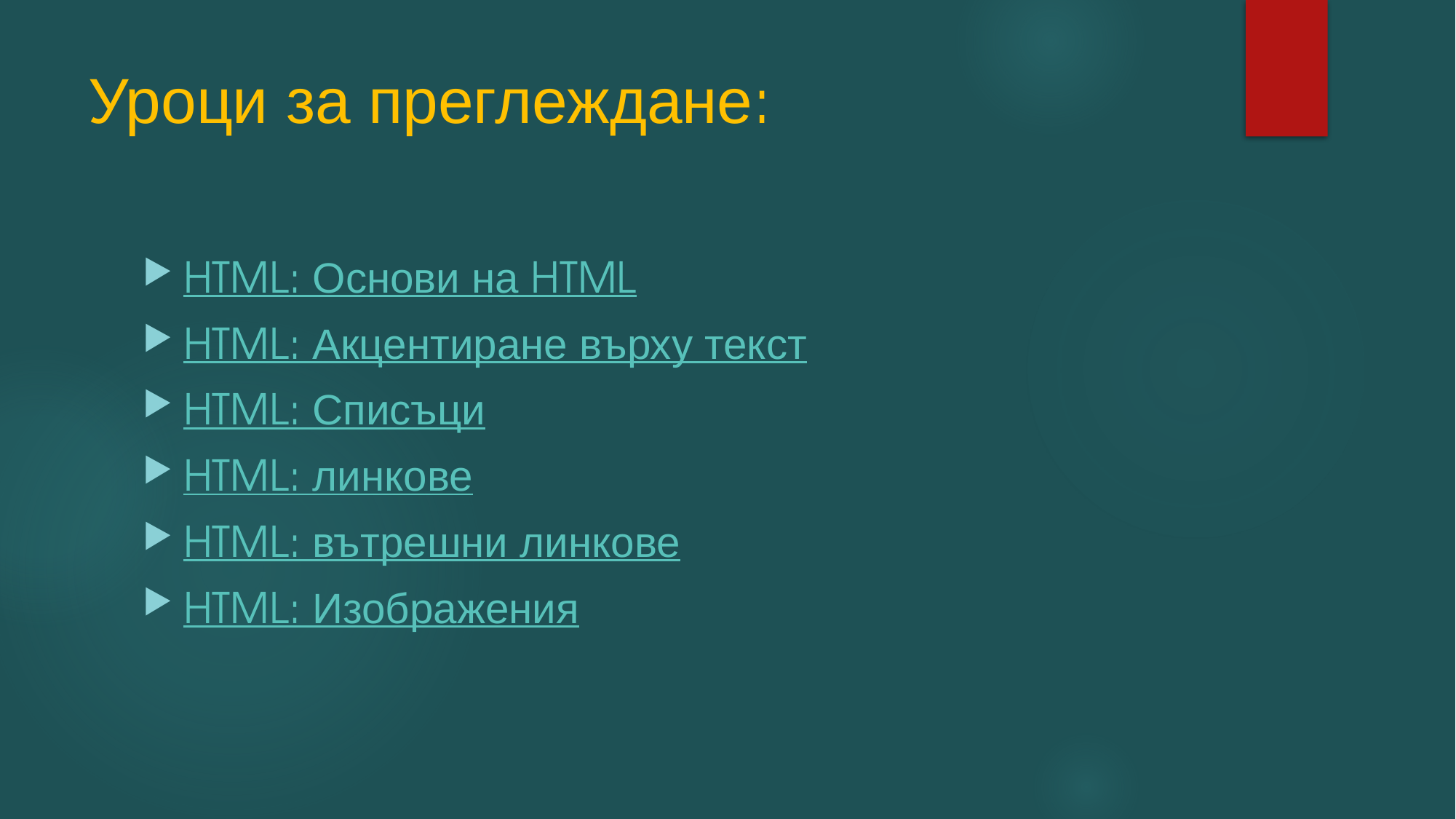

# Уроци за преглеждане:
HTML: Основи на HTML
HTML: Акцентиране върху текст
HTML: Списъци
HTML: линкове
HTML: вътрешни линкове
HTML: Изображения